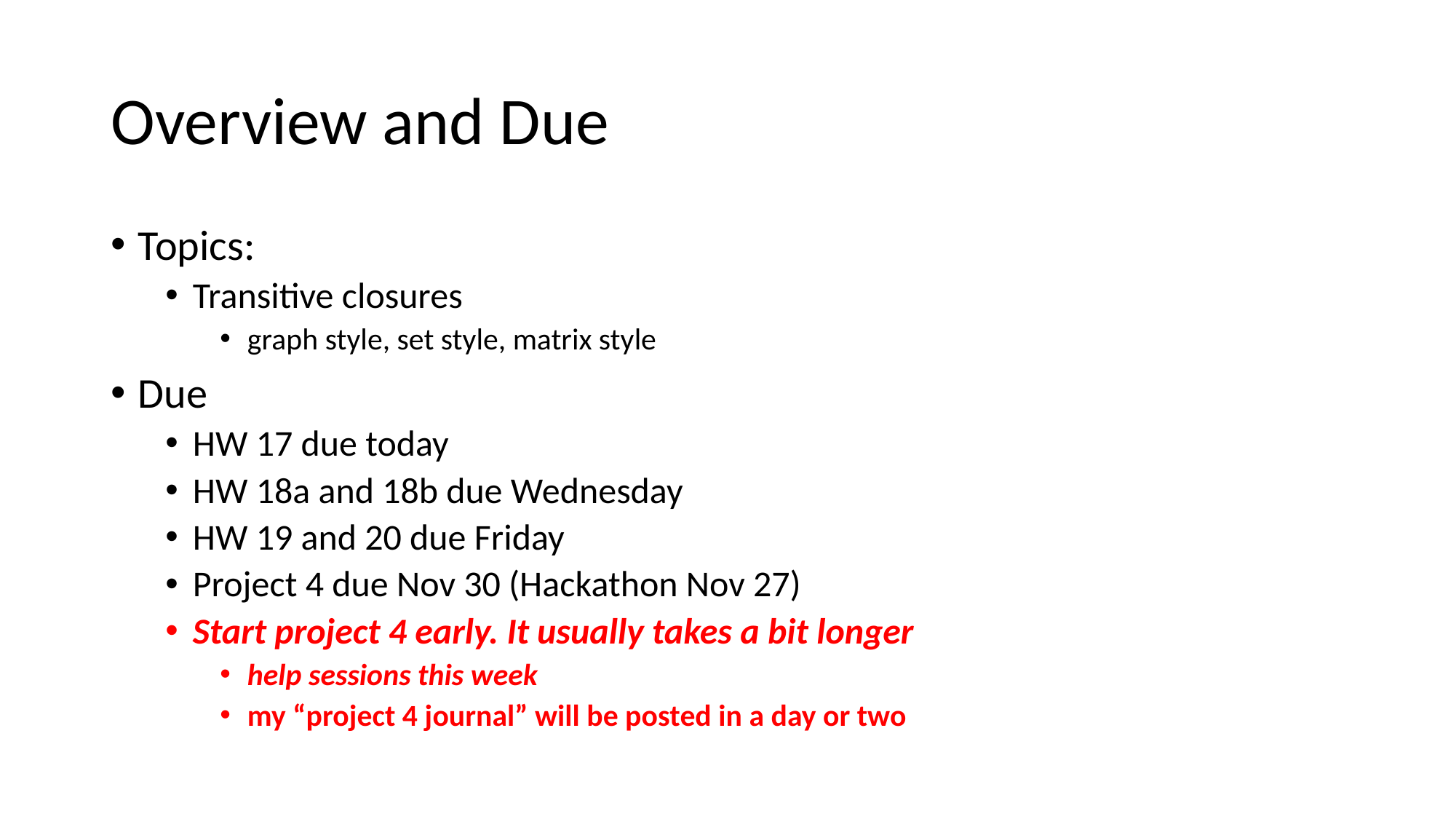

# Overview and Due
Topics:
Transitive closures
graph style, set style, matrix style
Due
HW 17 due today
HW 18a and 18b due Wednesday
HW 19 and 20 due Friday
Project 4 due Nov 30 (Hackathon Nov 27)
Start project 4 early. It usually takes a bit longer
help sessions this week
my “project 4 journal” will be posted in a day or two